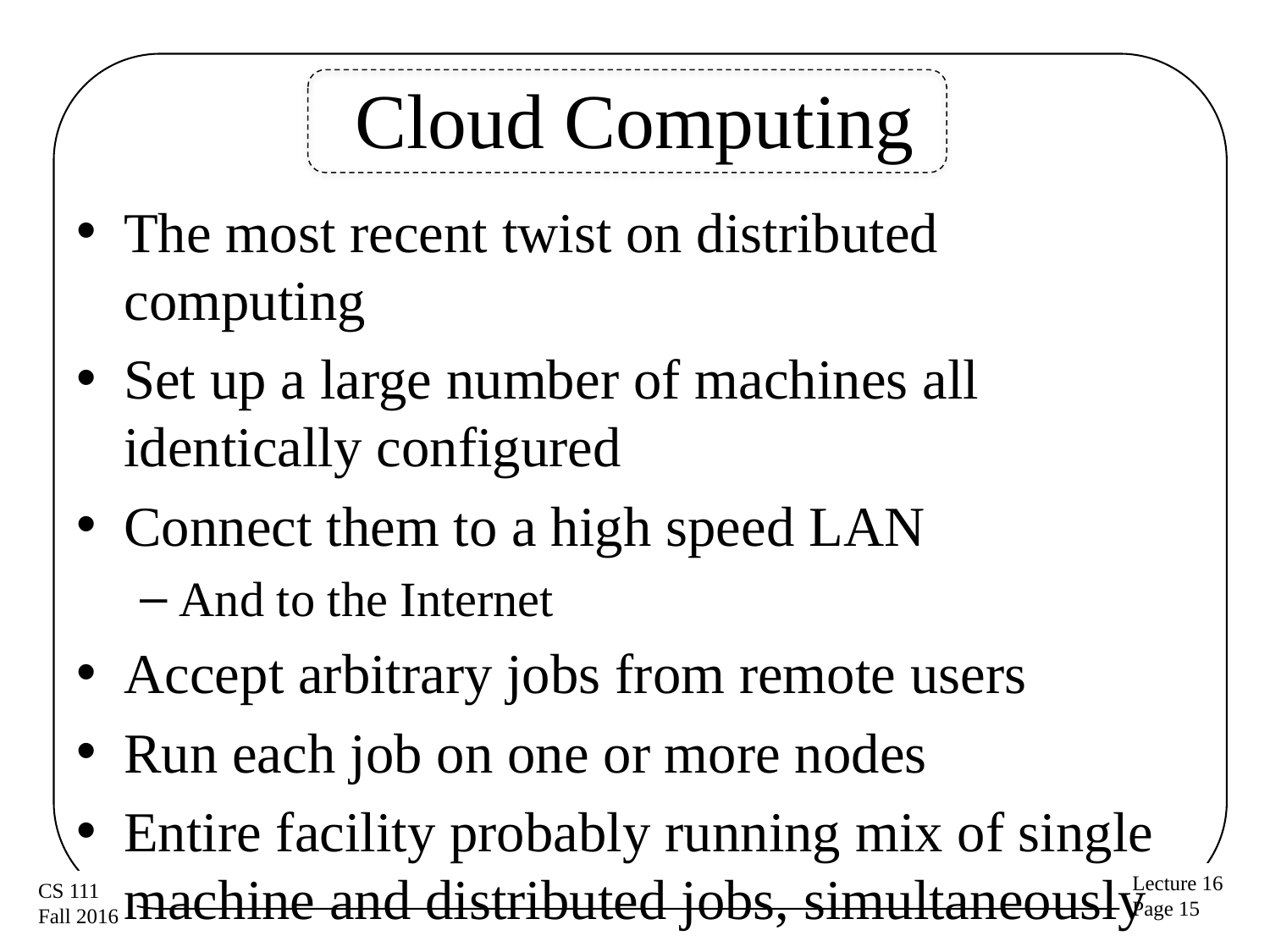

# Cloud Computing

The most recent twist on distributed computing
Set up a large number of machines all identically configured
Connect them to a high speed LAN
And to the Internet
Accept arbitrary jobs from remote users
Run each job on one or more nodes
Entire facility probably running mix of single machine and distributed jobs, simultaneously